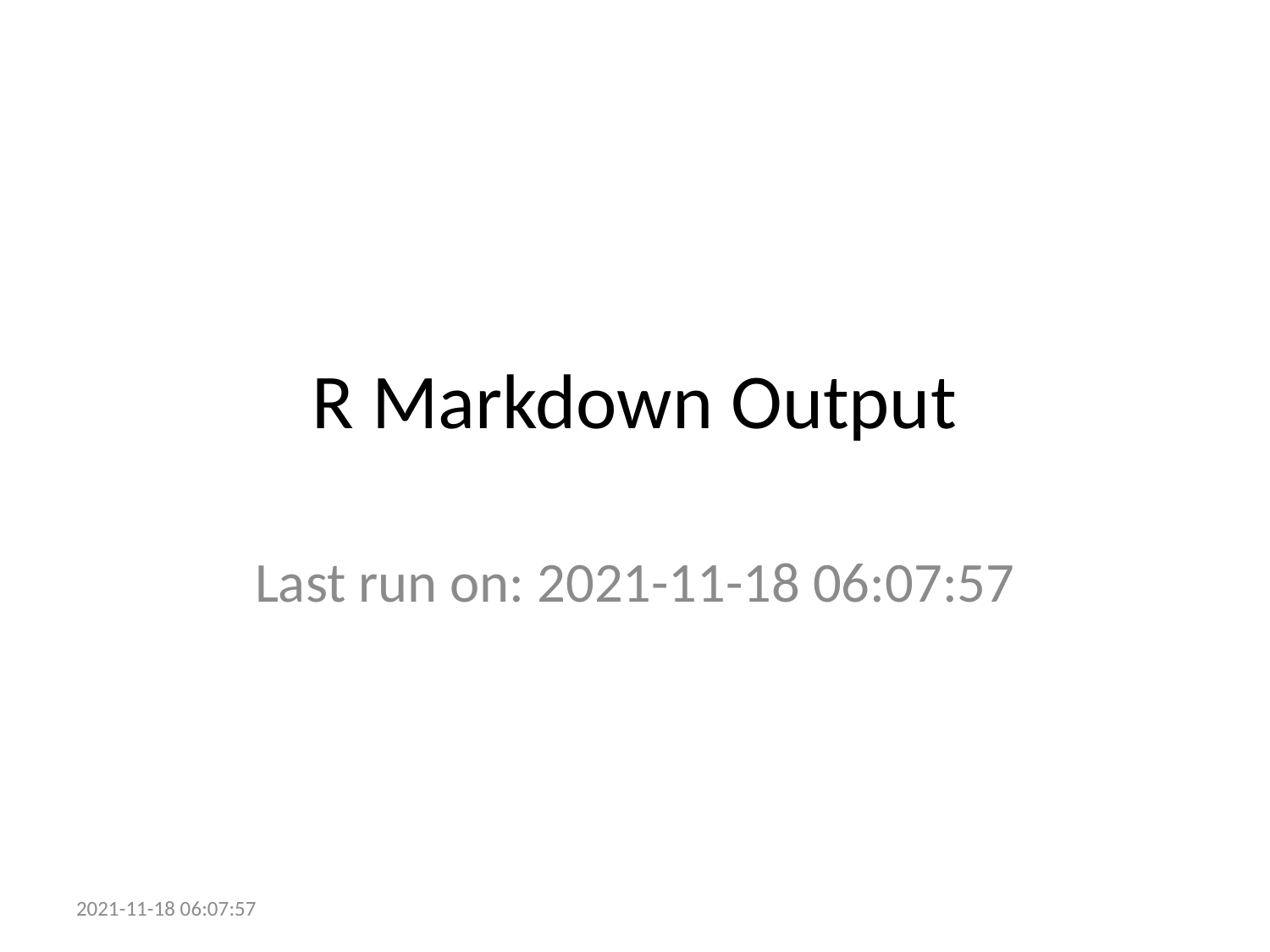

# R Markdown Output
Last run on: 2021-11-18 06:07:57
2021-11-18 06:07:57